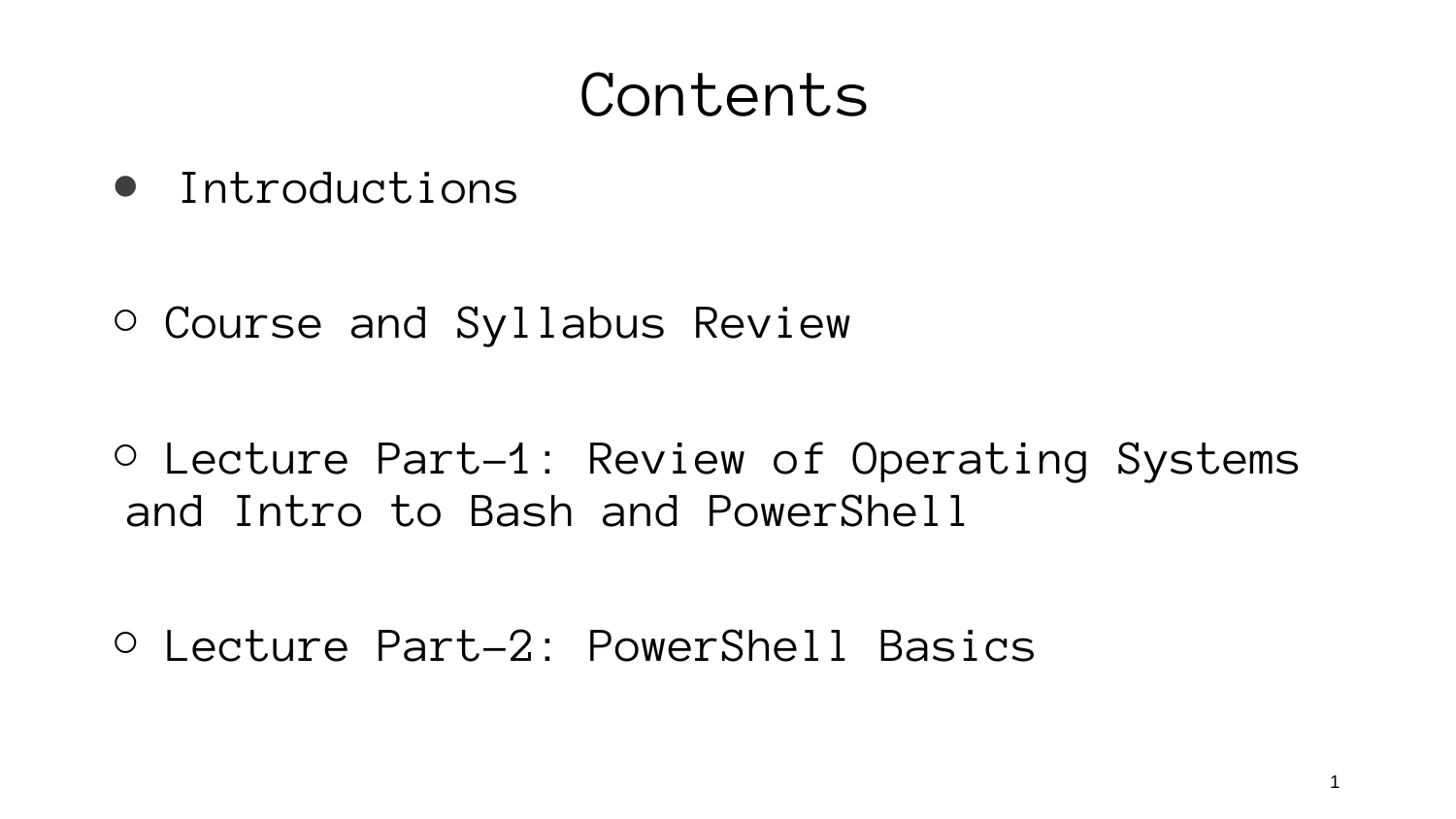

# Contents
 Introductions

 Course and Syllabus Review

 Lecture Part-1: Review of Operating Systems and Intro to Bash and PowerShell

 Lecture Part-2: PowerShell Basics
1